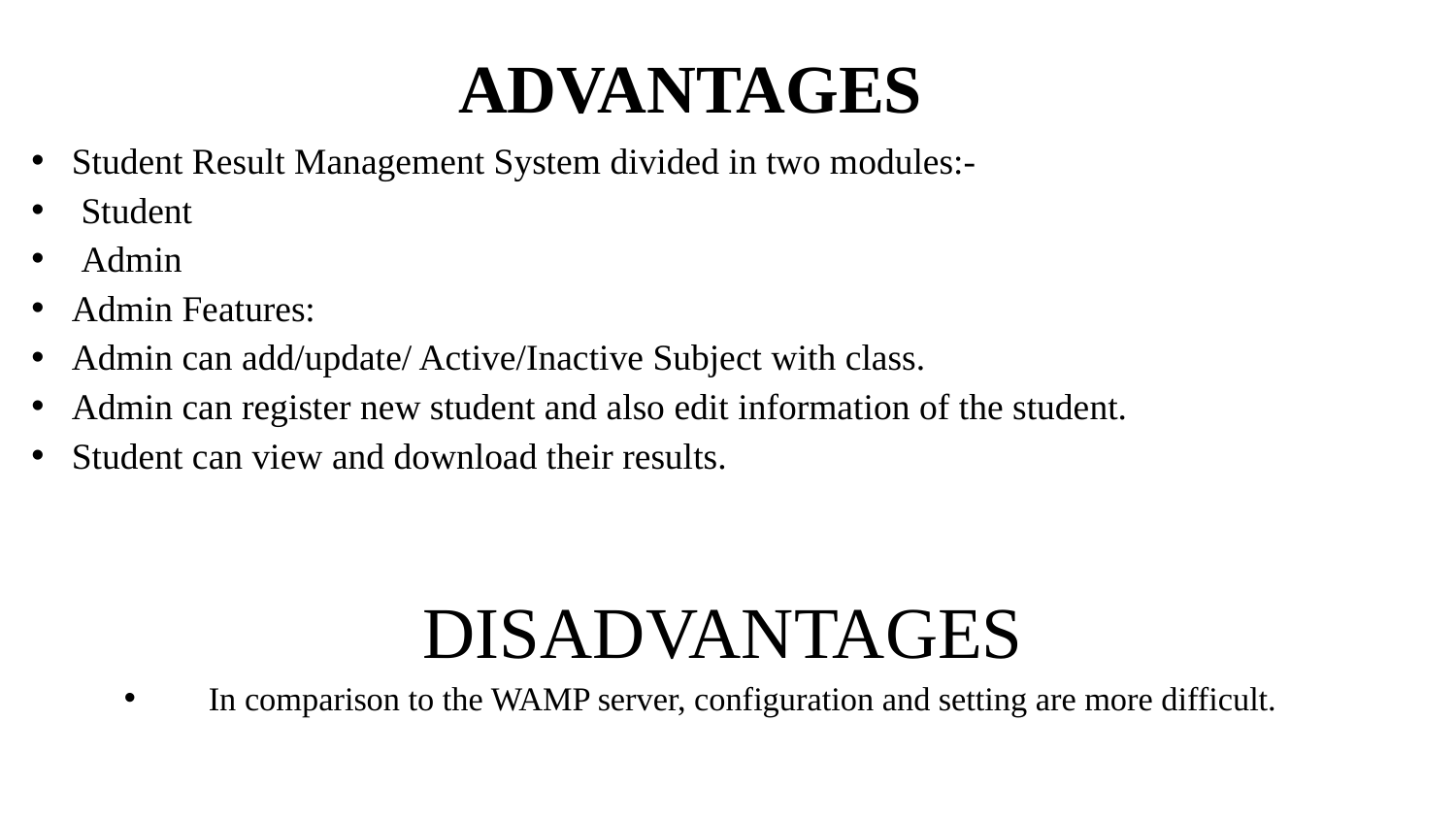

# ADVANTAGES
Student Result Management System divided in two modules:-
 Student
 Admin
Admin Features:
Admin can add/update/ Active/Inactive Subject with class.
Admin can register new student and also edit information of the student.
Student can view and download their results.

DISADVANTAGES
In comparison to the WAMP server, configuration and setting are more difficult.